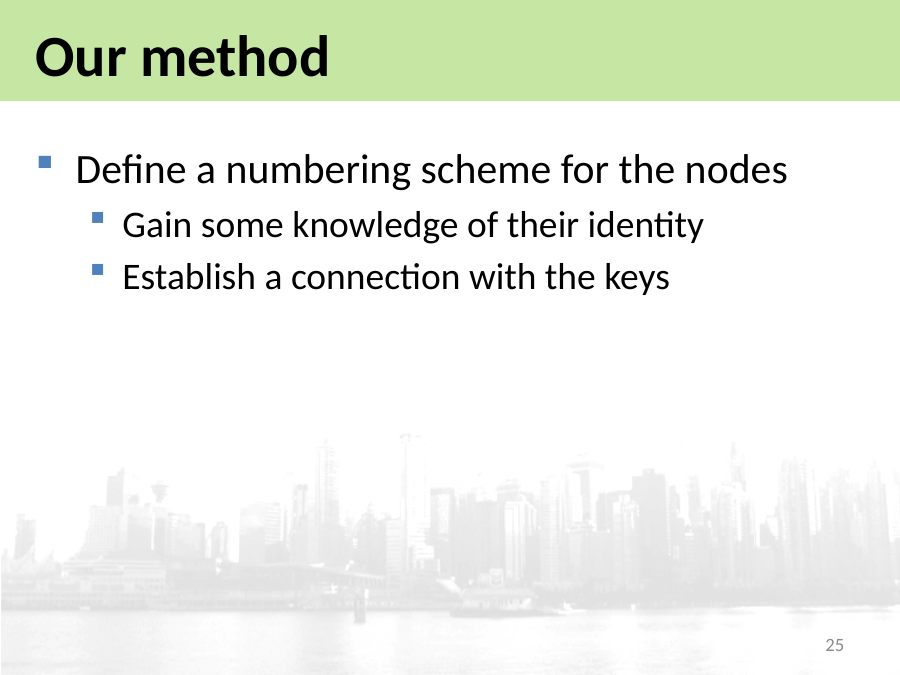

# Our method
Define a numbering scheme for the nodes
Gain some knowledge of their identity
Establish a connection with the keys
25